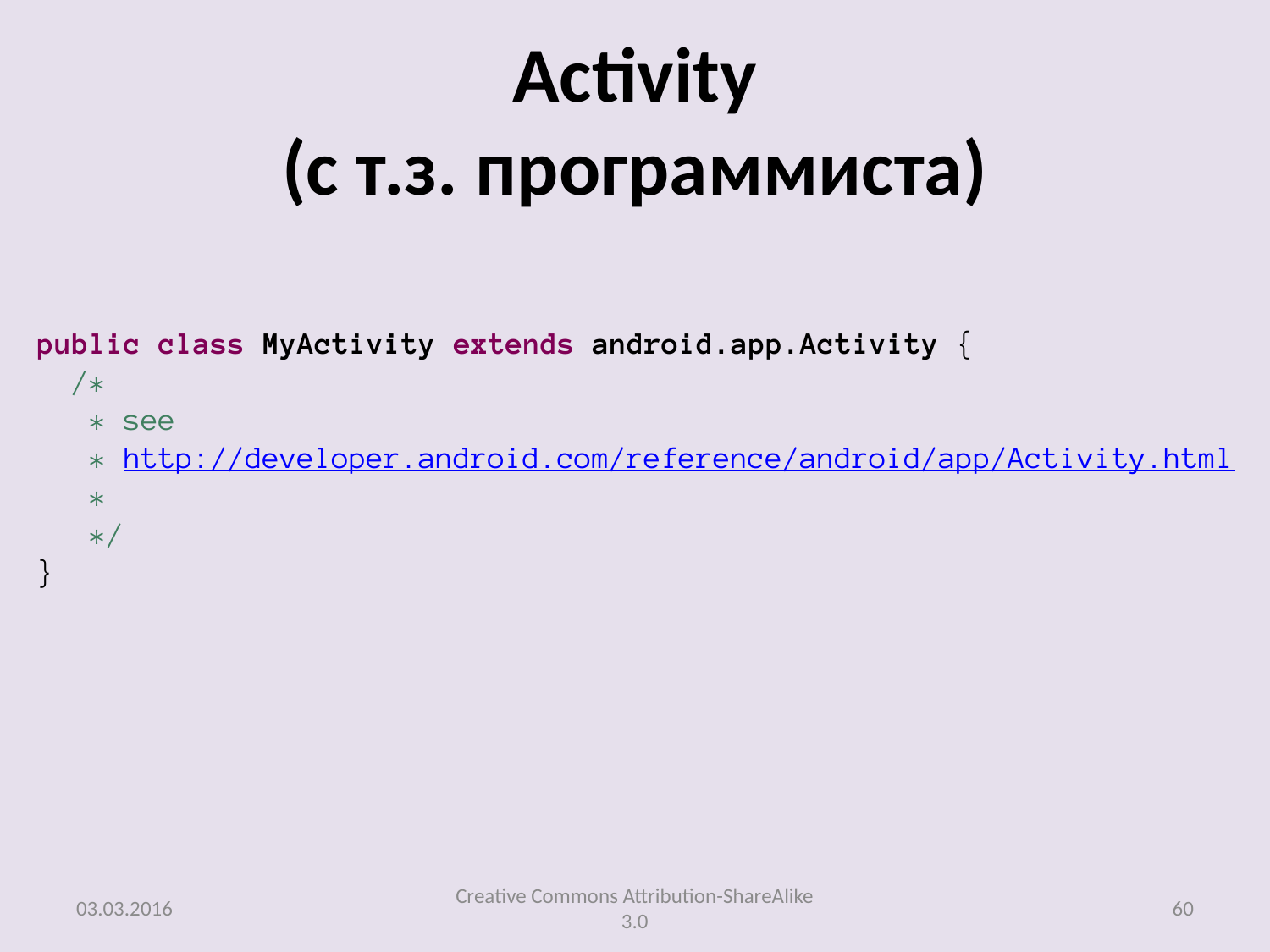

# Activity (с т.з. программиста)

public class MyActivity extends android.app.Activity {
  /*
   * see
   * http://developer.android.com/reference/android/app/Activity.html
   *
   */
}
03.03.2016
Creative Commons Attribution-ShareAlike 3.0
60